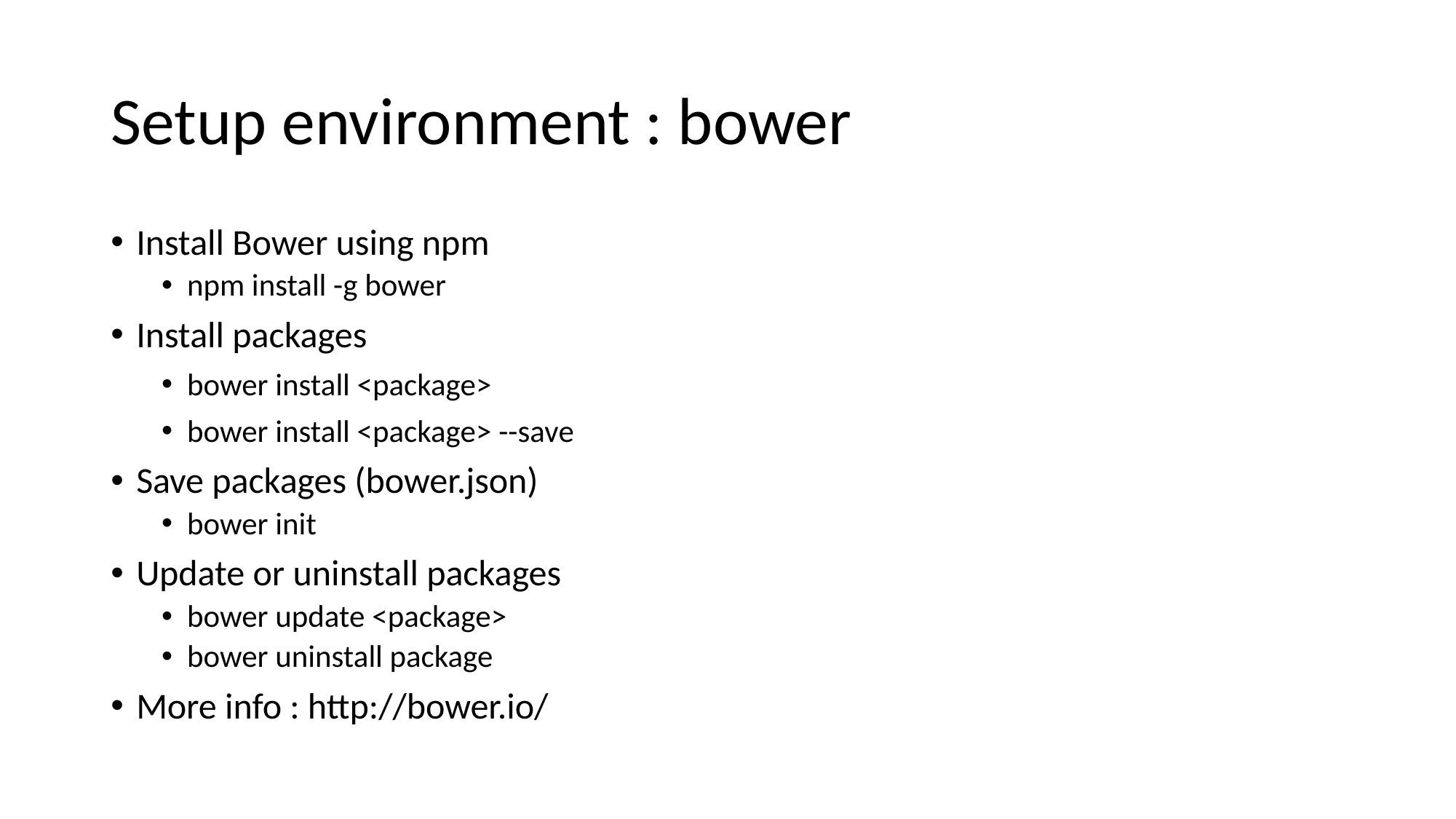

# Setup environment : bower
Install Bower using npm
npm install -g bower
Install packages
bower install <package>
bower install <package> --save
Save packages (bower.json)
bower init
Update or uninstall packages
bower update <package>
bower uninstall package
More info : http://bower.io/